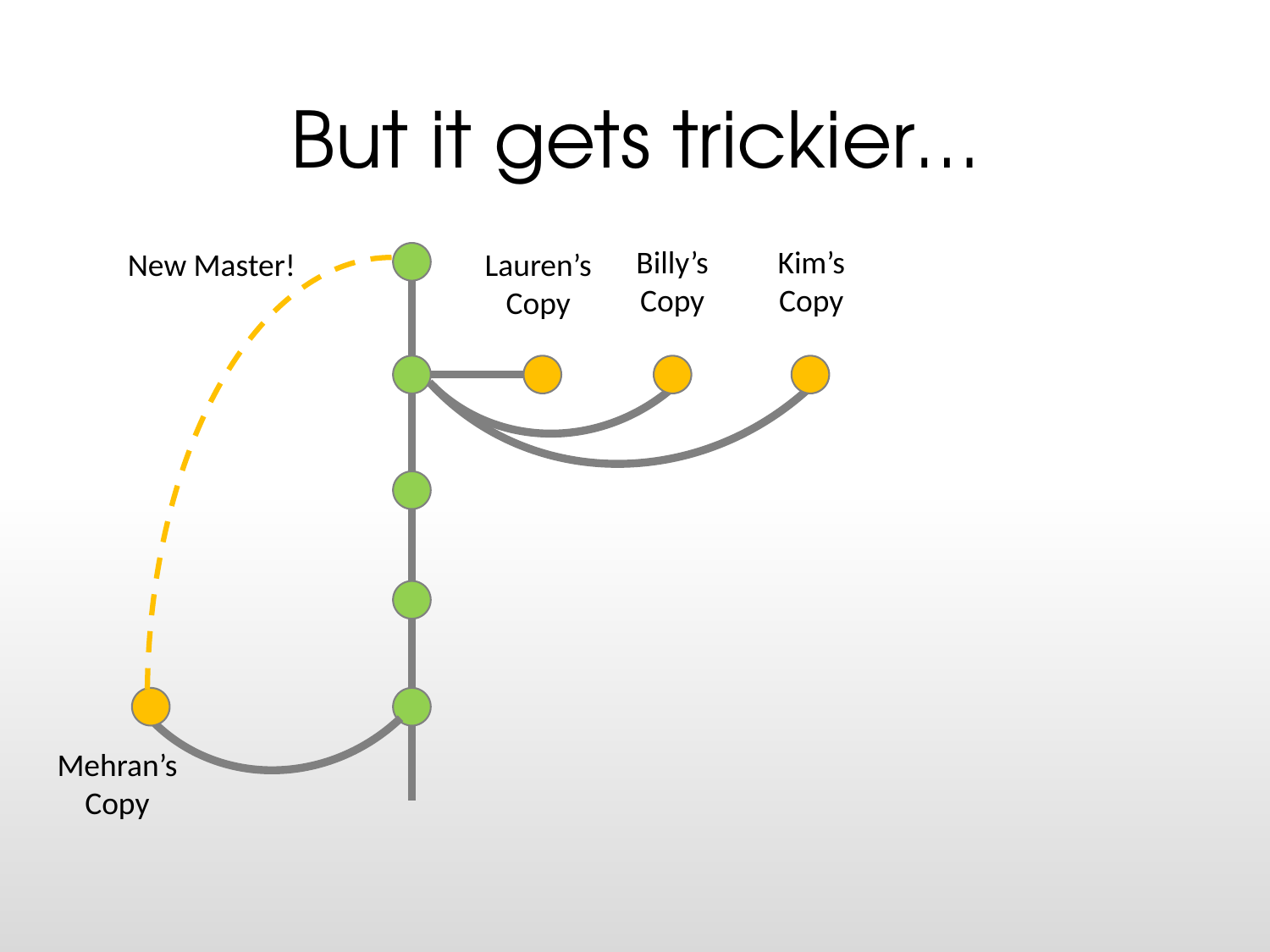

# But it gets trickier…

Kim’s Copy
Billy’s Copy
New Master!
Lauren’s Copy

Mehran’s Copy